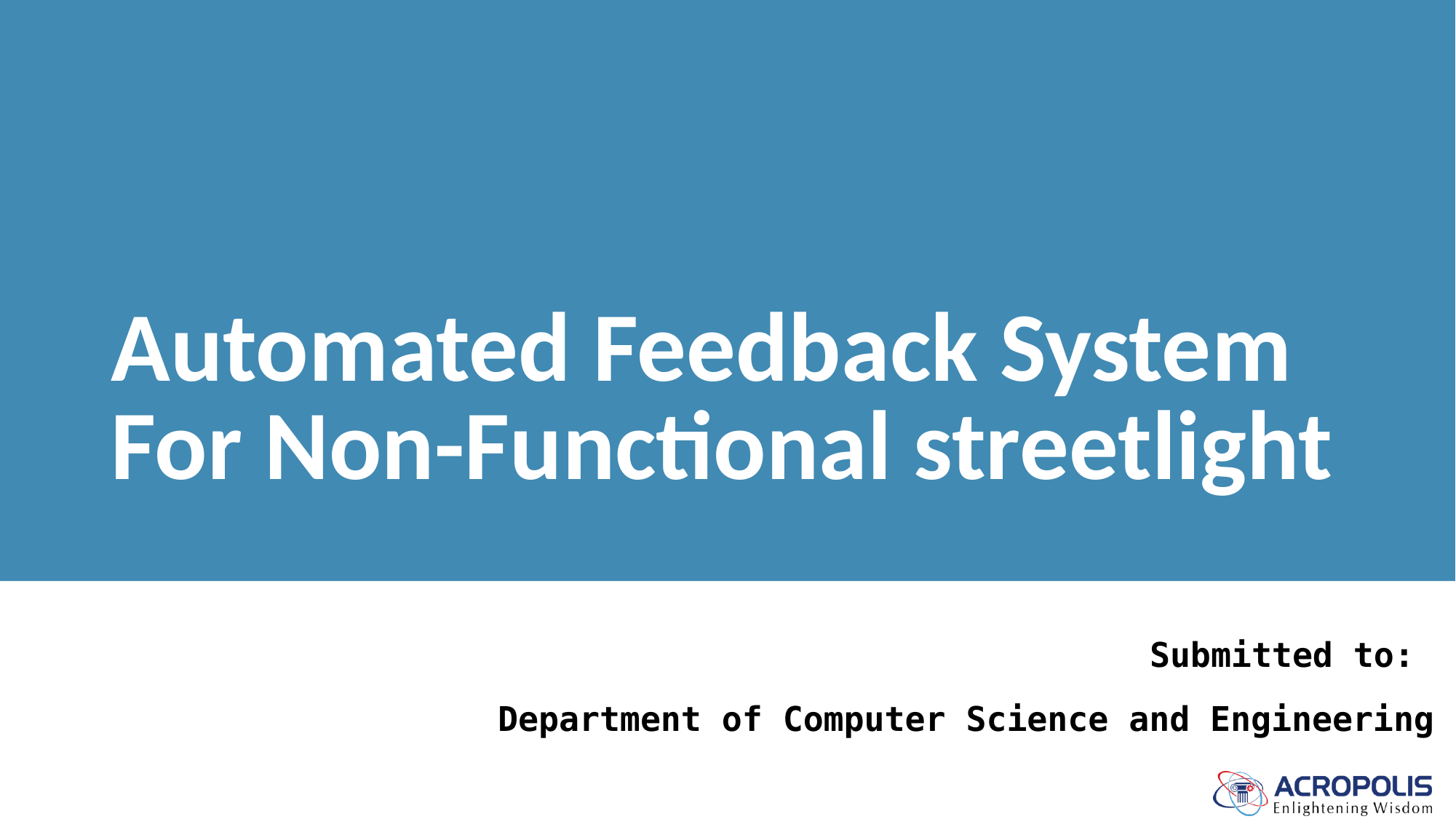

# Automated Feedback System For Non-Functional streetlight
Submitted to:
Department of Computer Science and Engineering